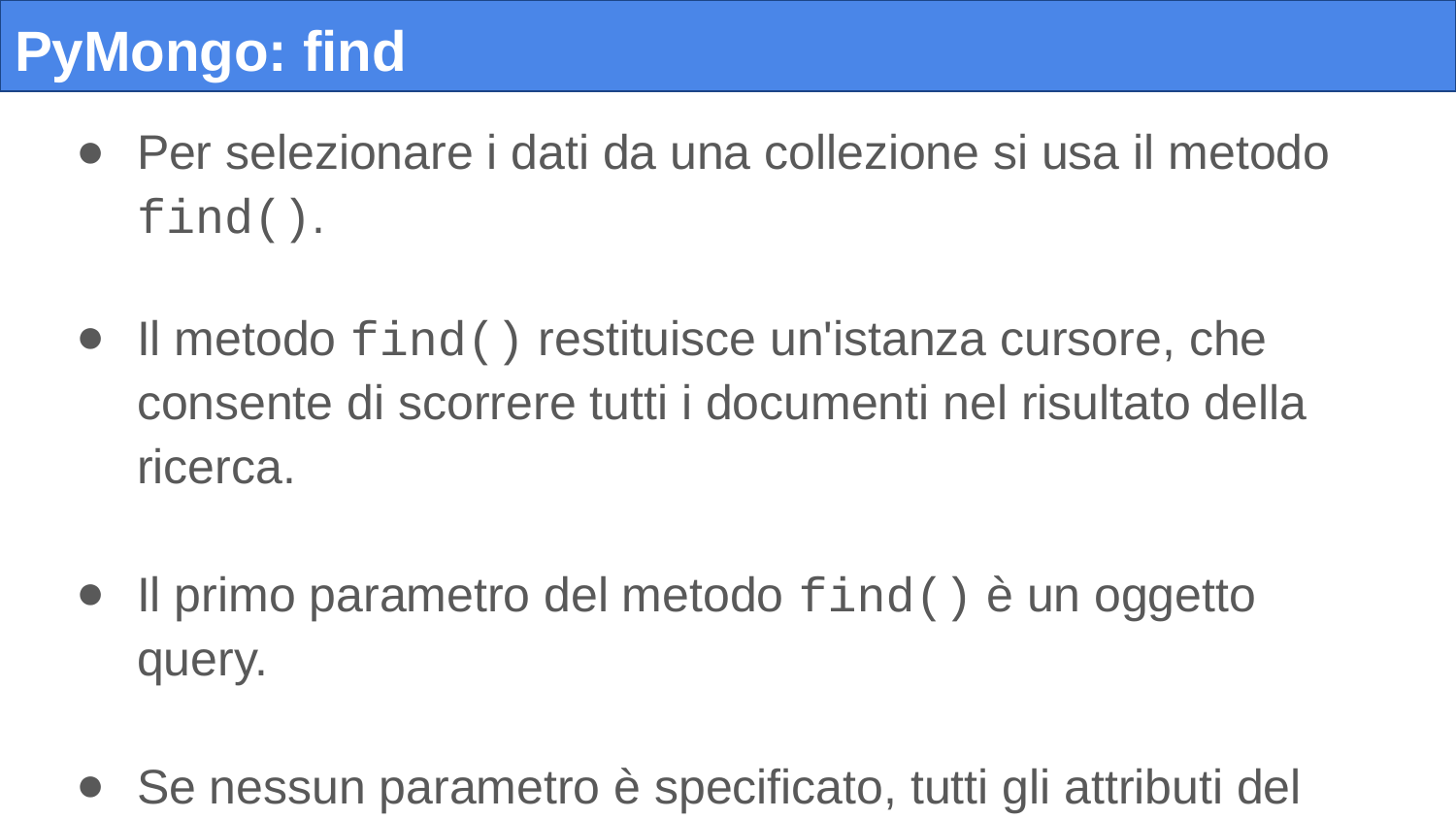

# PyMongo: find
Per selezionare i dati da una collezione si usa il metodo find().
Il metodo find() restituisce un'istanza cursore, che consente di scorrere tutti i documenti nel risultato della ricerca.
Il primo parametro del metodo find() è un oggetto query.
Se nessun parametro è specificato, tutti gli attributi del documento sono restituiti (equivalente a SELECT * FROM).